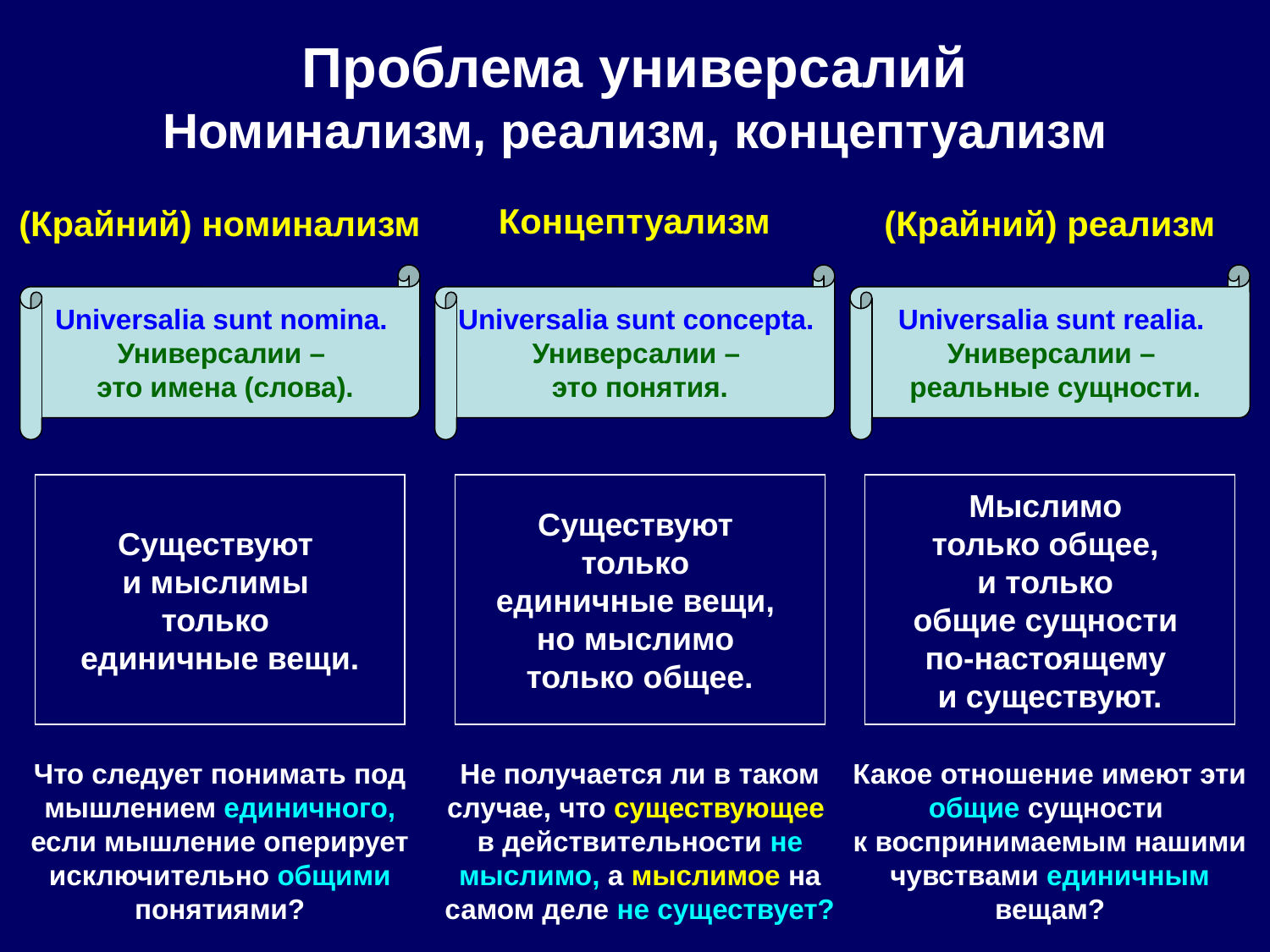

# Проблема универсалий Номинализм, реализм, концептуализм
(Крайний) номинализм
Концептуализм
(Крайний) реализм
Universalia sunt nomina.
Универсалии –
это имена (слова).
Universalia sunt concepta.
Универсалии –
это понятия.
Universalia sunt realia.
Универсалии –
реальные сущности.
Существуют
и мыслимы
только
единичные вещи.
Существуют
только
единичные вещи,
но мыслимо
только общее.
Мыслимо
только общее,
и только
общие сущности
по-настоящему
и существуют.
Что следует понимать под мышлением единичного, если мышление оперирует исключительно общими понятиями?
Не получается ли в таком случае, что существующее
в действительности не мыслимо, а мыслимое на самом деле не существует?
Какое отношение имеют эти общие сущности
к воспринимаемым нашими чувствами единичным вещам?